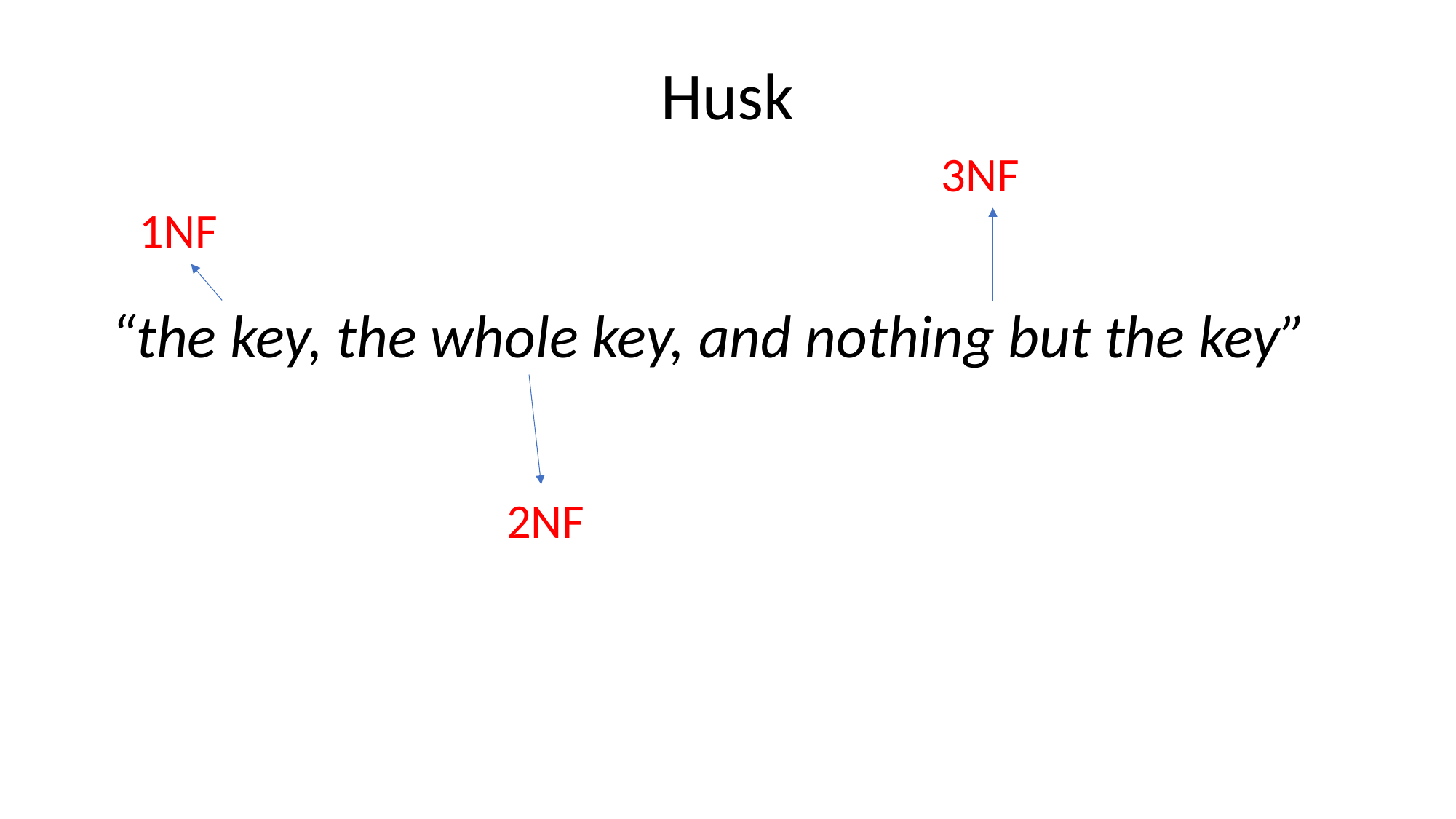

# Husk
3NF
1NF
“the key, the whole key, and nothing but the key”
2NF